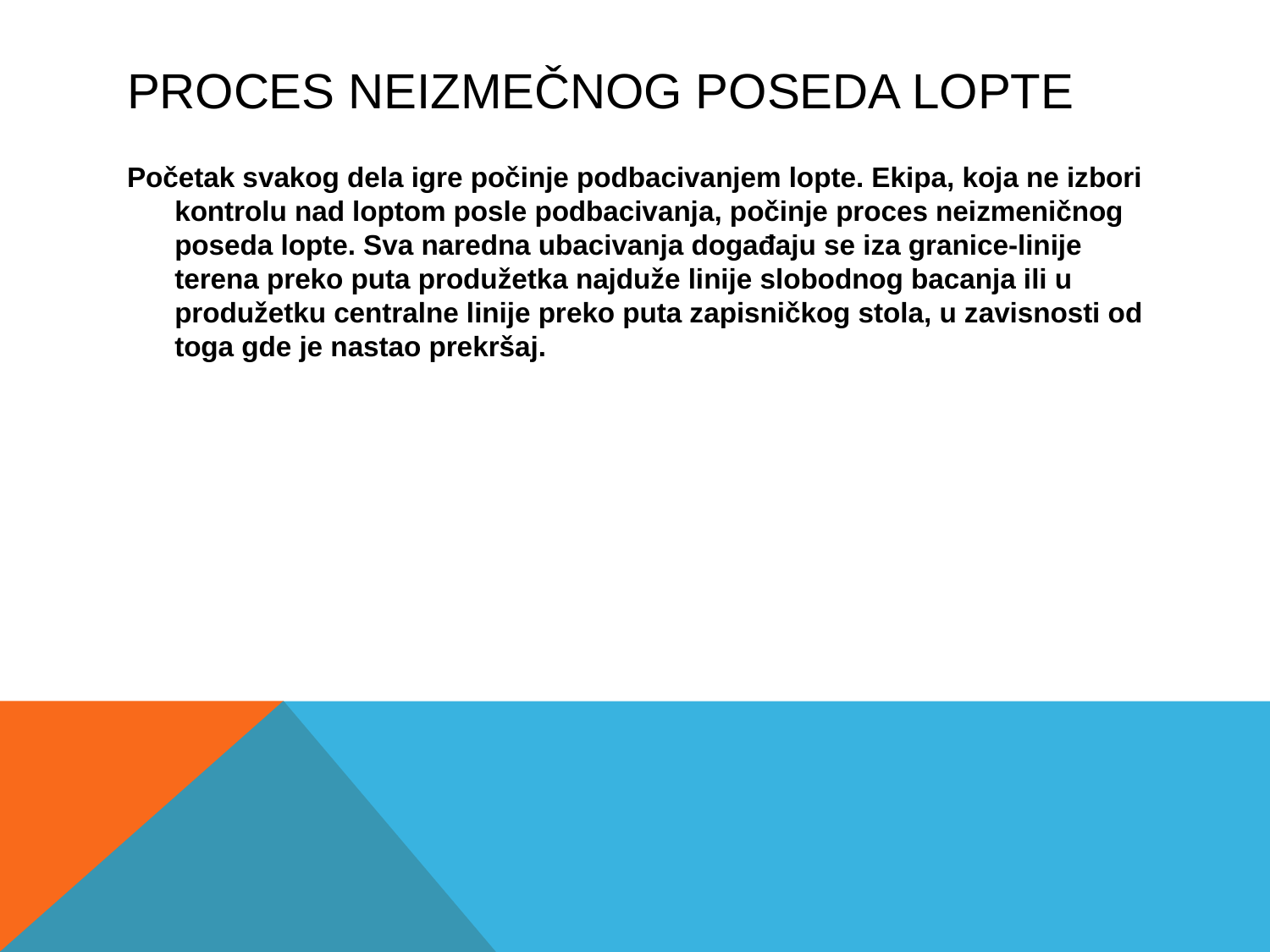

# Proces neizmečnog poseda lopte
Početak svakog dela igre počinje podbacivanjem lopte. Ekipa, koja ne izbori kontrolu nad loptom posle podbacivanja, počinje proces neizmeničnog poseda lopte. Sva naredna ubacivanja događaju se iza granice-linije terena preko puta produžetka najduže linije slobodnog bacanja ili u produžetku centralne linije preko puta zapisničkog stola, u zavisnosti od toga gde je nastao prekršaj.